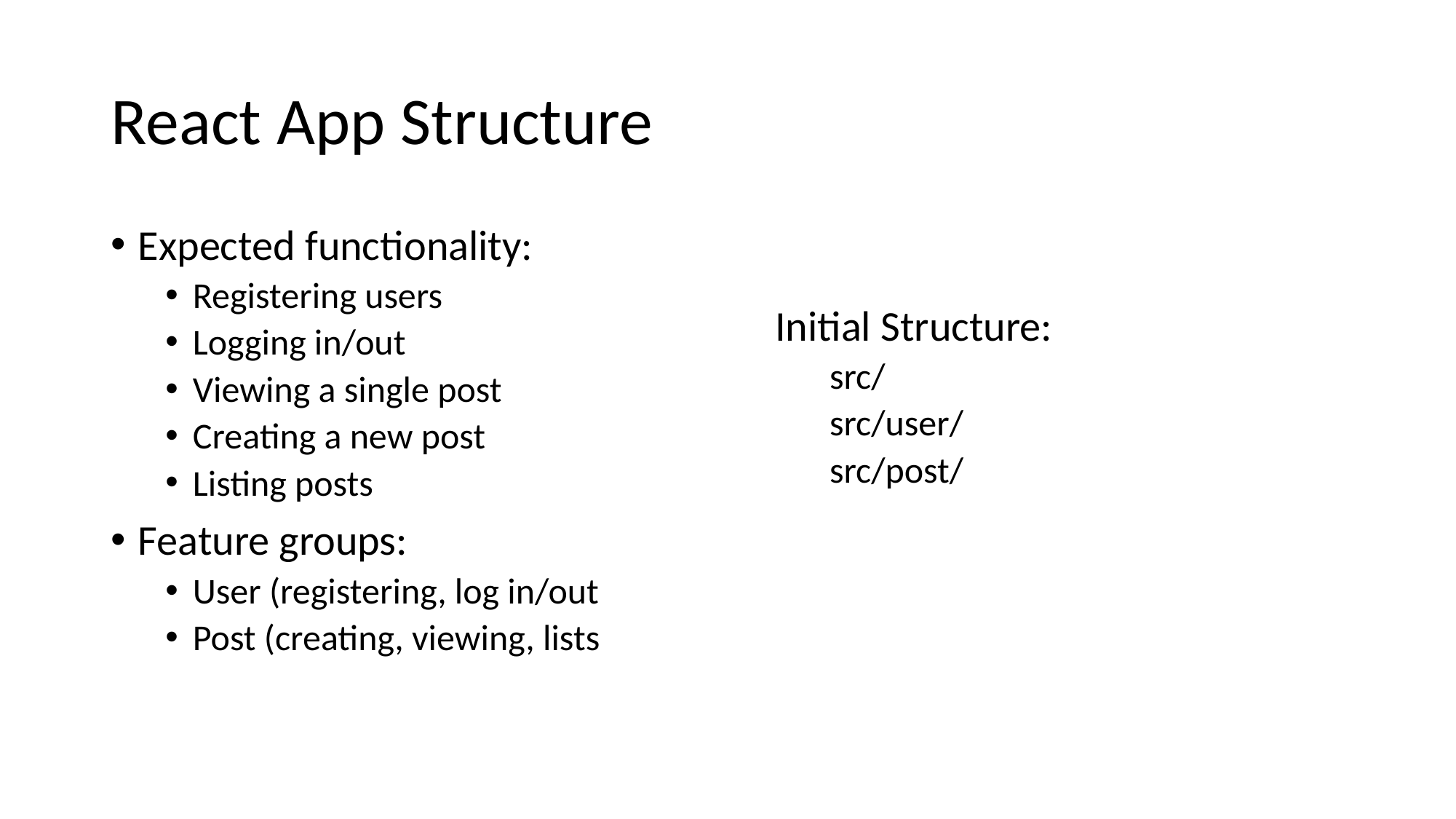

# React App Structure
Expected functionality:
Registering users
Logging in/out
Viewing a single post
Creating a new post
Listing posts
Feature groups:
User (registering, log in/out
Post (creating, viewing, lists

Initial Structure:
src/
src/user/
src/post/